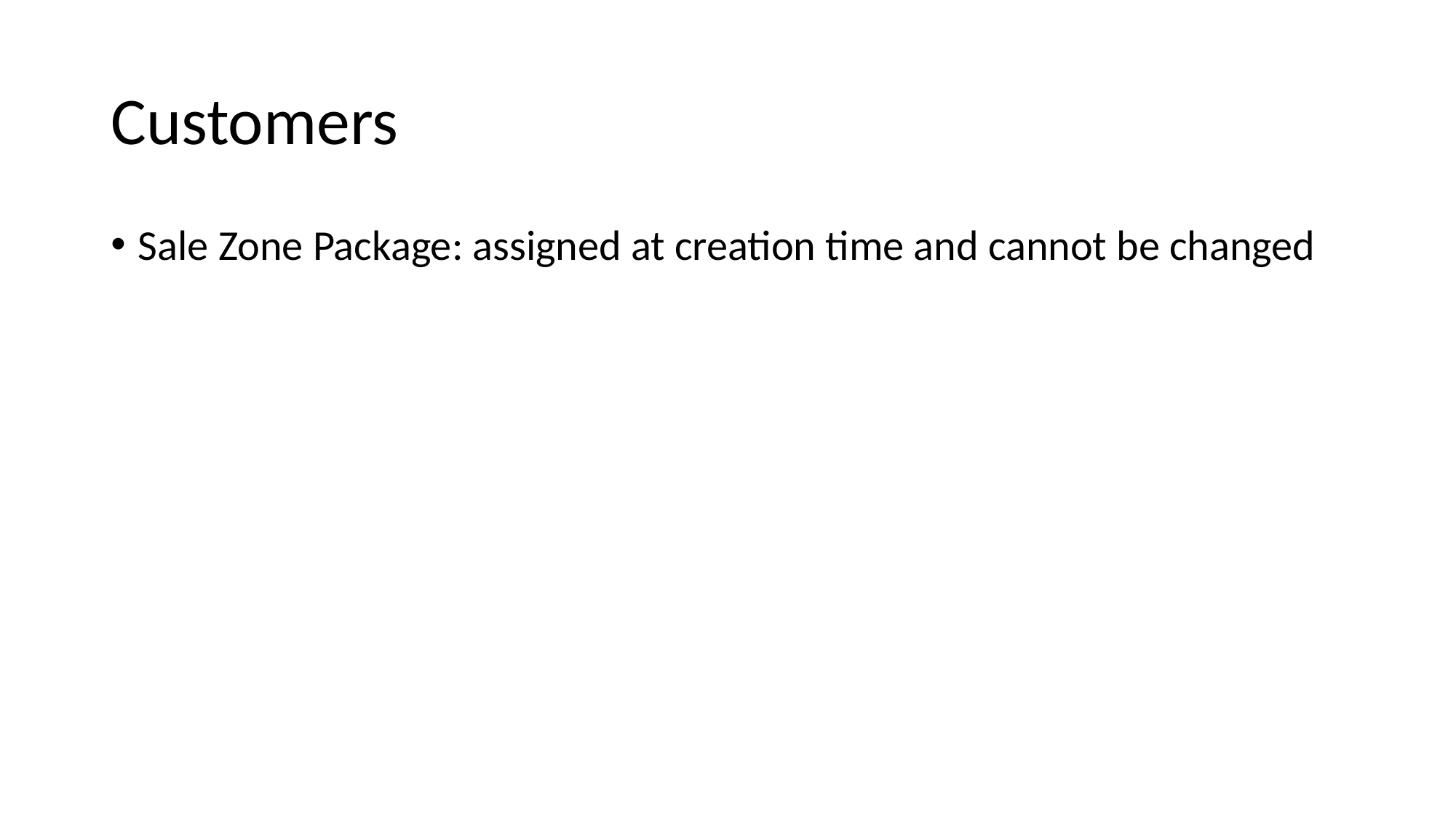

# Customers
Sale Zone Package: assigned at creation time and cannot be changed